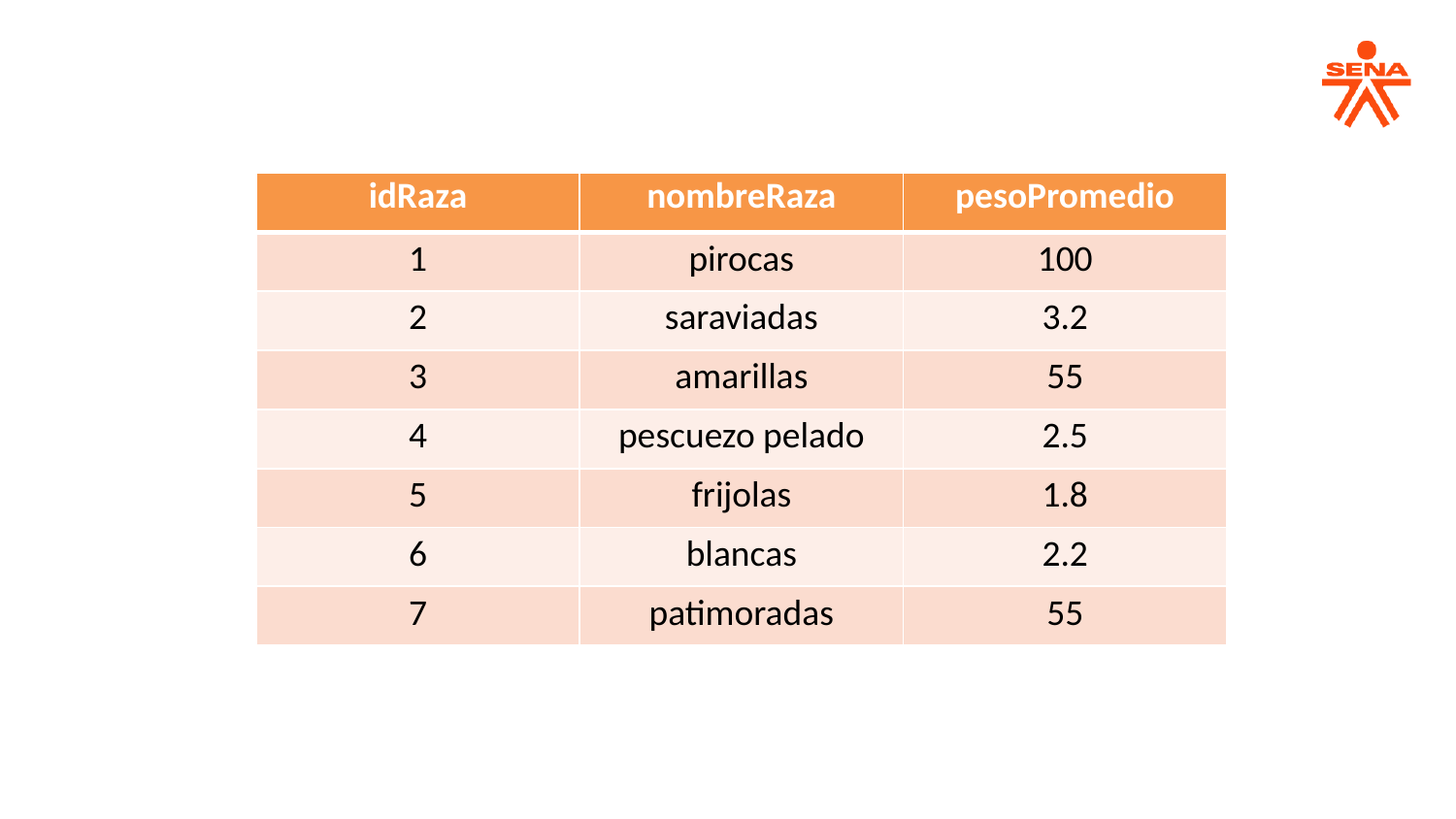

| idRaza | nombreRaza | pesoPromedio |
| --- | --- | --- |
| 1 | pirocas | 100 |
| 2 | saraviadas | 3.2 |
| 3 | amarillas | 55 |
| 4 | pescuezo pelado | 2.5 |
| 5 | frijolas | 1.8 |
| 6 | blancas | 2.2 |
| 7 | patimoradas | 55 |